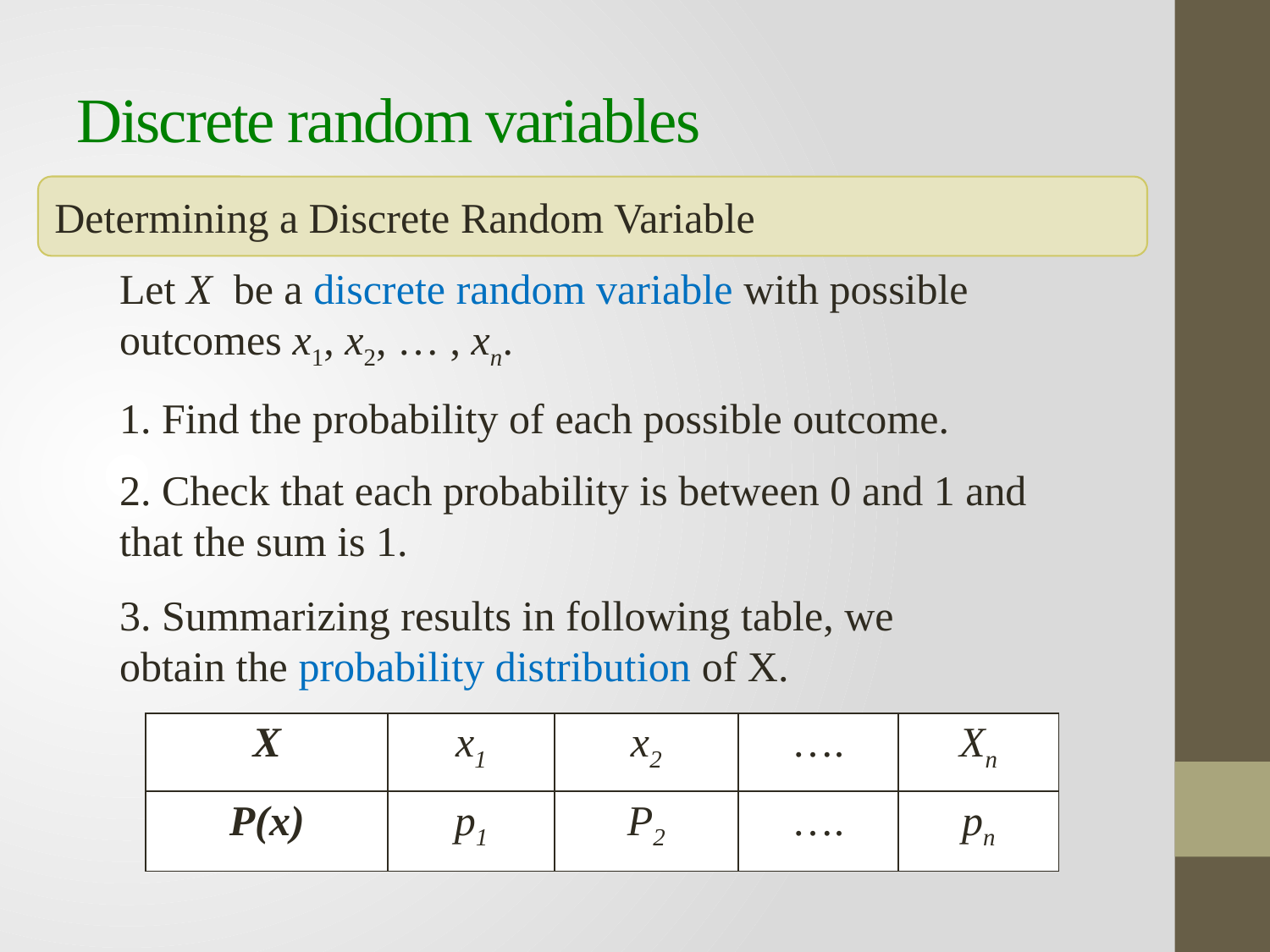

# Discrete random variables

Determining a Discrete Random Variable

Let X  be a discrete random variable with possible outcomes x1, x2, … , xn.
1. Find the probability of each possible outcome.
2. Check that each probability is between 0 and 1 and that the sum is 1.
3. Summarizing results in following table, we obtain the probability distribution of X.
| X | x1 | x2 | …. | Xn |
| --- | --- | --- | --- | --- |
| P(x) | p1 | P2 | …. | pn |